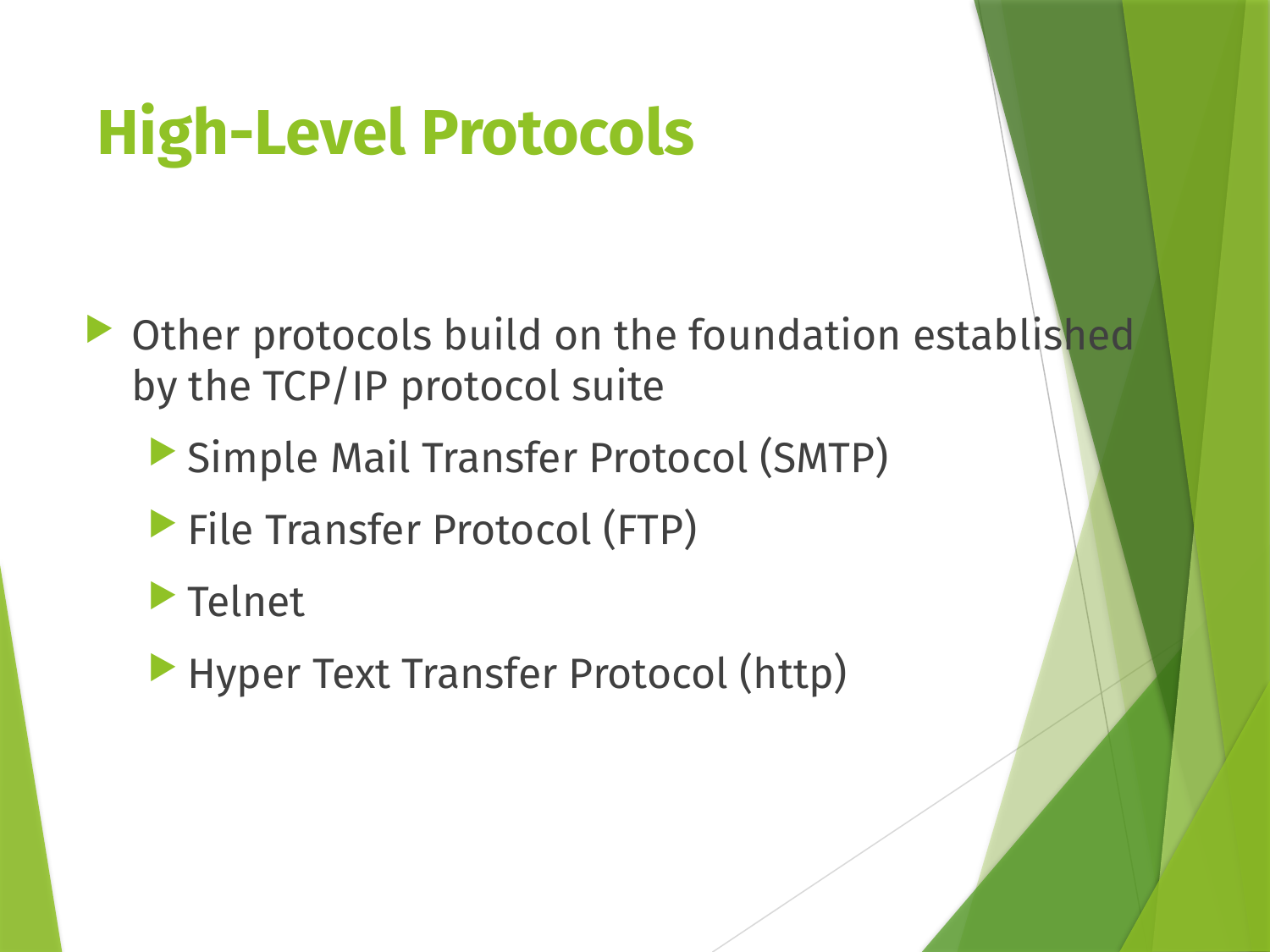

# High-Level Protocols
Other protocols build on the foundation established by the TCP/IP protocol suite
Simple Mail Transfer Protocol (SMTP)
File Transfer Protocol (FTP)
Telnet
Hyper Text Transfer Protocol (http)